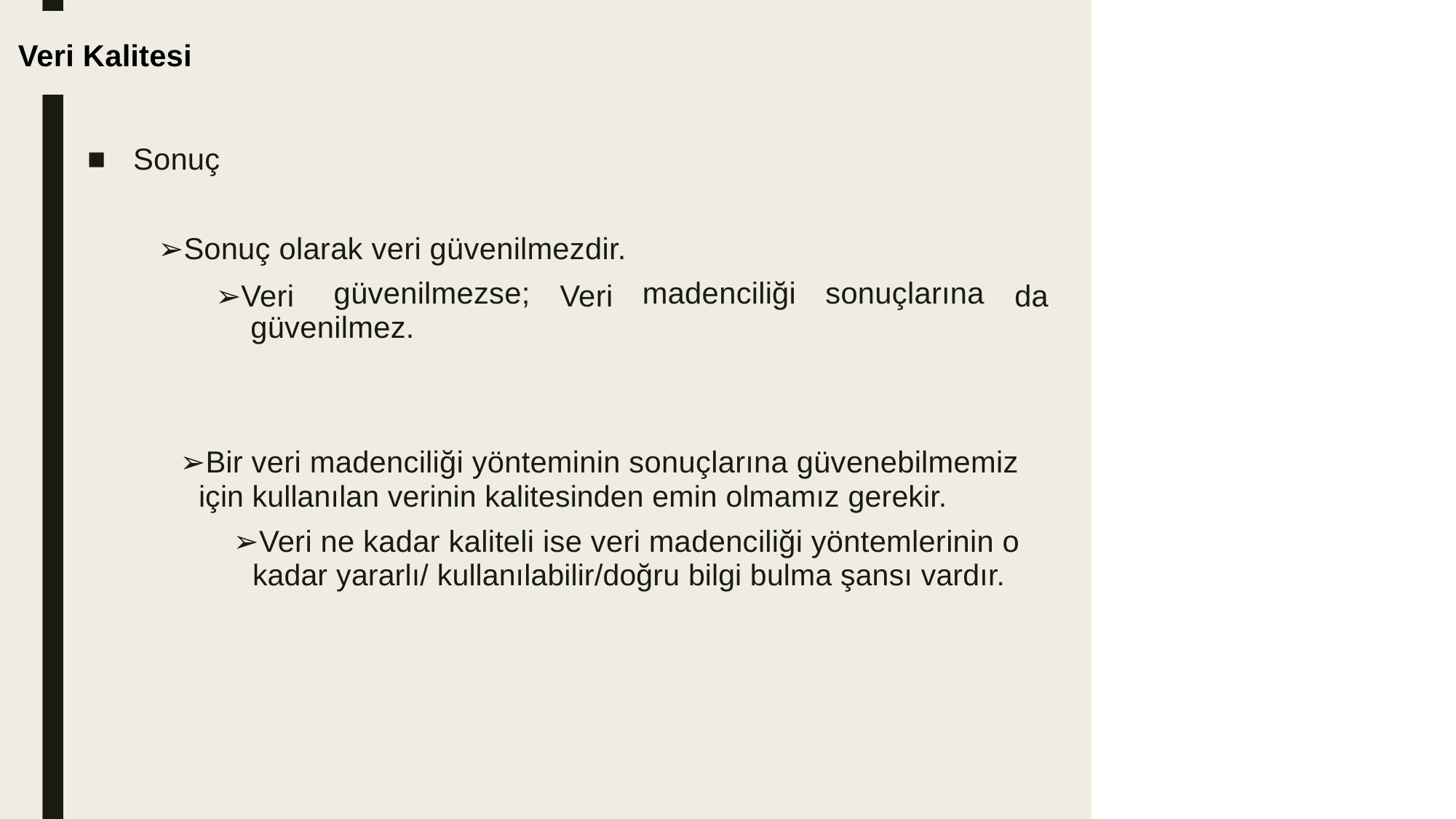

Veri Kalitesi
■
Sonuç
➢Sonuç olarak veri güvenilmezdir.
güvenilmezse;
madenciliği
sonuçlarına
➢Veri
Veri
da
güvenilmez.
➢Bir veri madenciliği yönteminin sonuçlarına güvenebilmemiz
için kullanılan verinin kalitesinden emin olmamız gerekir.
➢Veri ne kadar kaliteli ise veri madenciliği yöntemlerinin o
kadar yararlı/ kullanılabilir/doğru bilgi bulma şansı vardır.